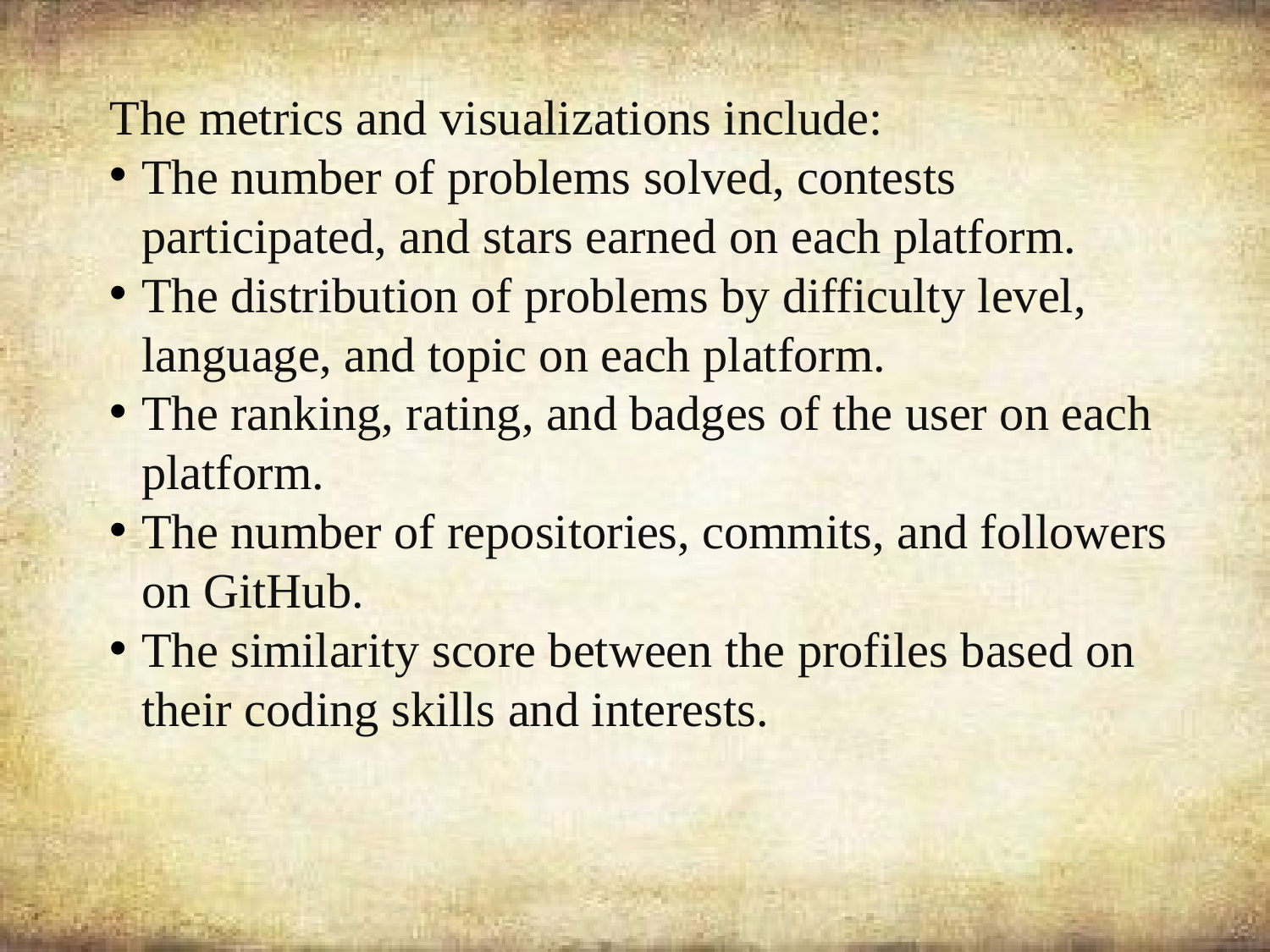

The metrics and visualizations include:
The number of problems solved, contests participated, and stars earned on each platform.
The distribution of problems by difficulty level, language, and topic on each platform.
The ranking, rating, and badges of the user on each platform.
The number of repositories, commits, and followers on GitHub.
The similarity score between the profiles based on their coding skills and interests.